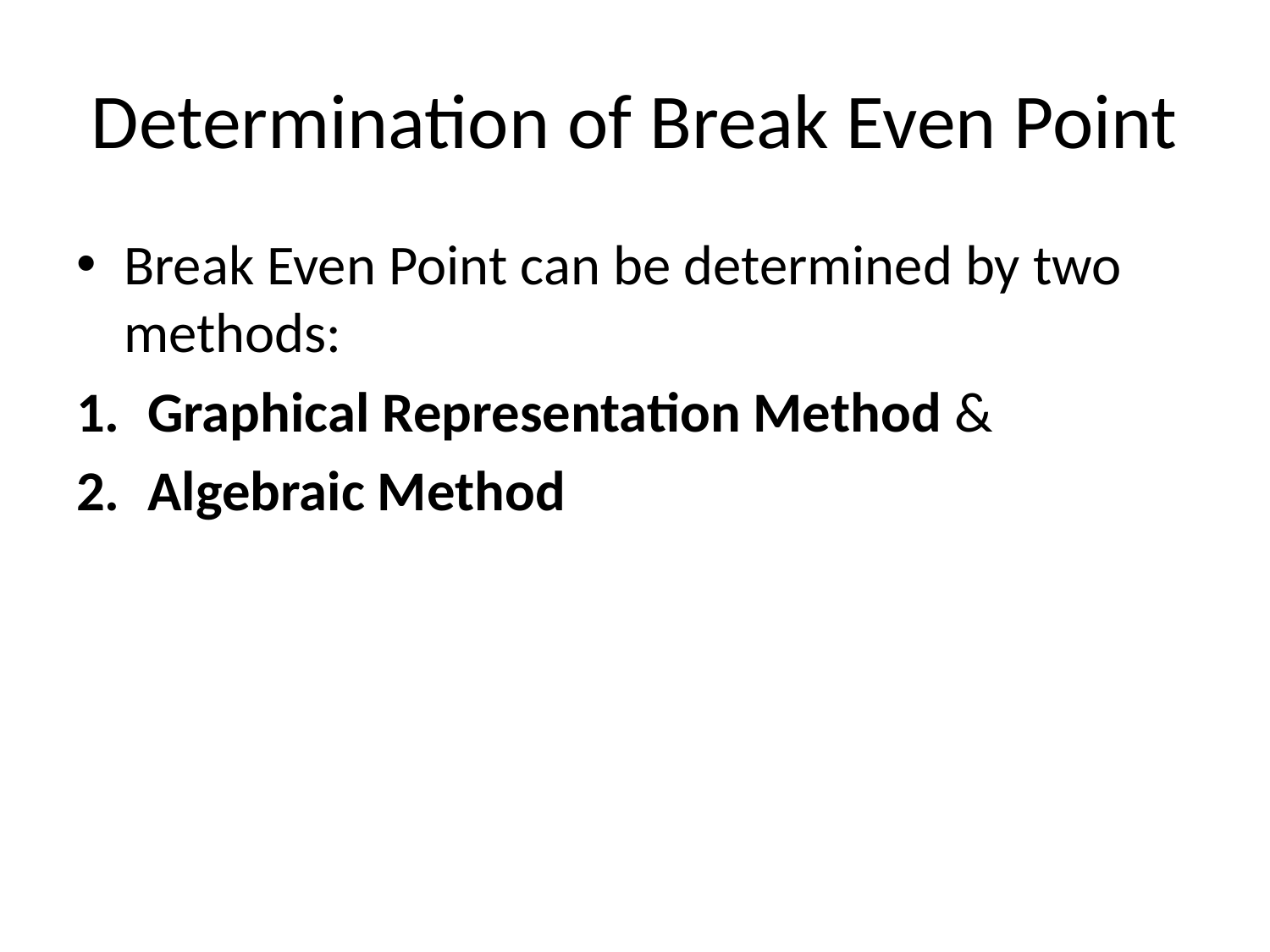

# Determination of Break Even Point
Break Even Point can be determined by two methods:
Graphical Representation Method &
Algebraic Method